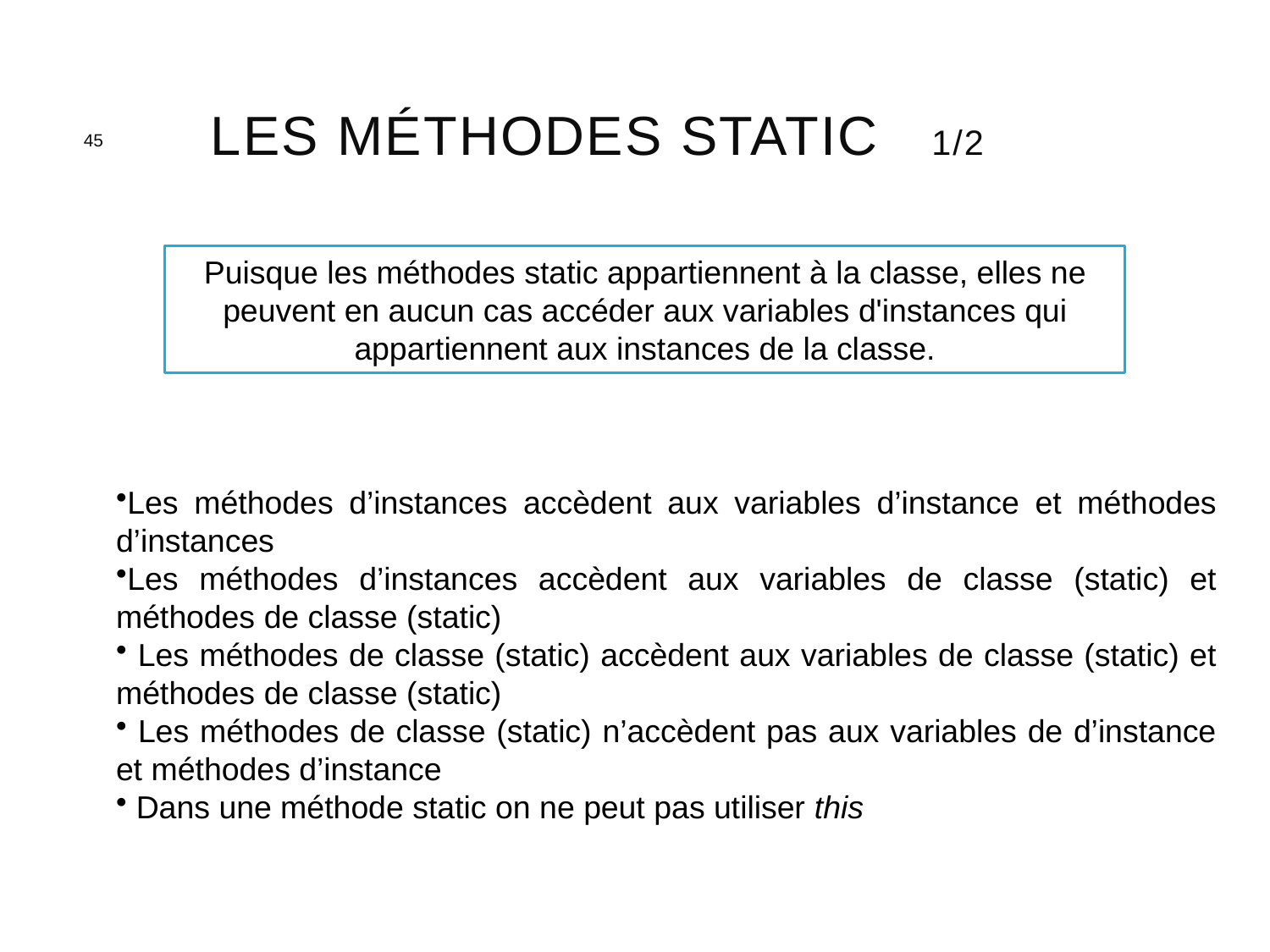

# Les méthodes static   1/2
45
Puisque les méthodes static appartiennent à la classe, elles ne peuvent en aucun cas accéder aux variables d'instances qui appartiennent aux instances de la classe.

Les méthodes d’instances accèdent aux variables d’instance et méthodes d’instances
Les méthodes d’instances accèdent aux variables de classe (static) et méthodes de classe (static)
 Les méthodes de classe (static) accèdent aux variables de classe (static) et méthodes de classe (static)
 Les méthodes de classe (static) n’accèdent pas aux variables de d’instance et méthodes d’instance
 Dans une méthode static on ne peut pas utiliser this